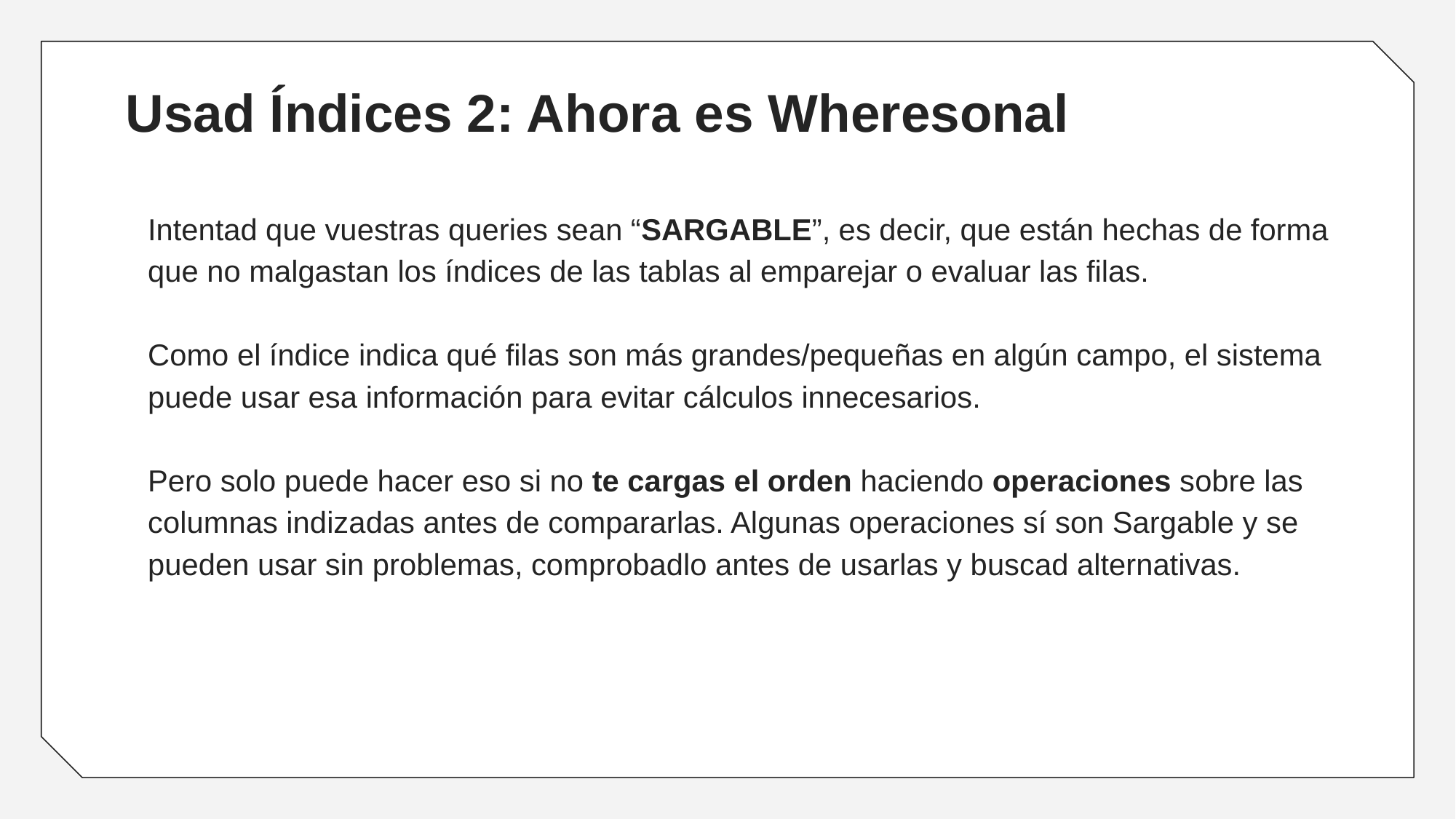

# Usad Índices 2: Ahora es Wheresonal
Intentad que vuestras queries sean “SARGABLE”, es decir, que están hechas de forma que no malgastan los índices de las tablas al emparejar o evaluar las filas.

Como el índice indica qué filas son más grandes/pequeñas en algún campo, el sistema puede usar esa información para evitar cálculos innecesarios.

Pero solo puede hacer eso si no te cargas el orden haciendo operaciones sobre las columnas indizadas antes de compararlas. Algunas operaciones sí son Sargable y se pueden usar sin problemas, comprobadlo antes de usarlas y buscad alternativas.